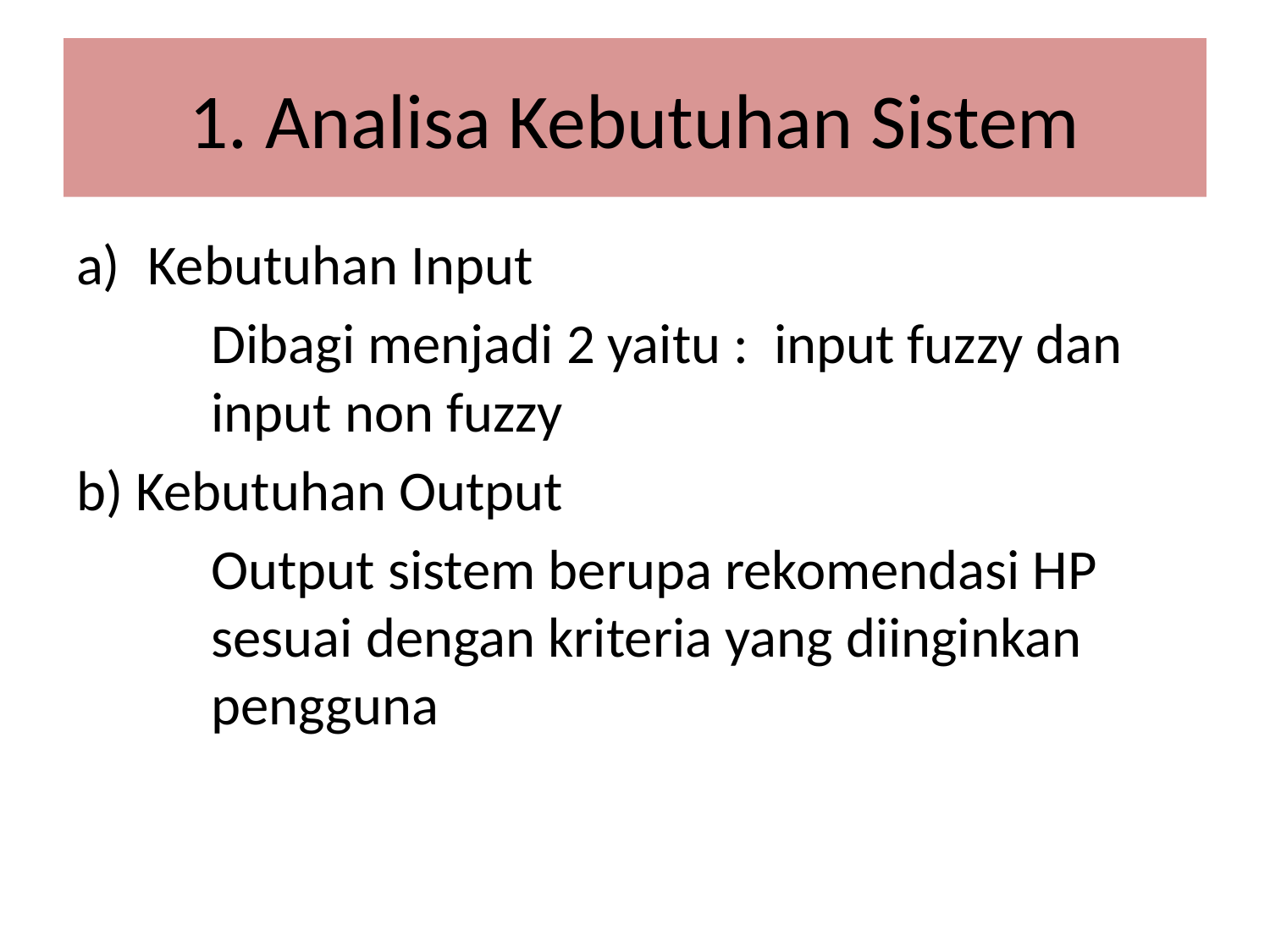

# 1. Analisa Kebutuhan Sistem
Kebutuhan Input
	Dibagi menjadi 2 yaitu :  input fuzzy dan input non fuzzy
b) Kebutuhan Output
	Output sistem berupa rekomendasi HP sesuai dengan kriteria yang diinginkan pengguna